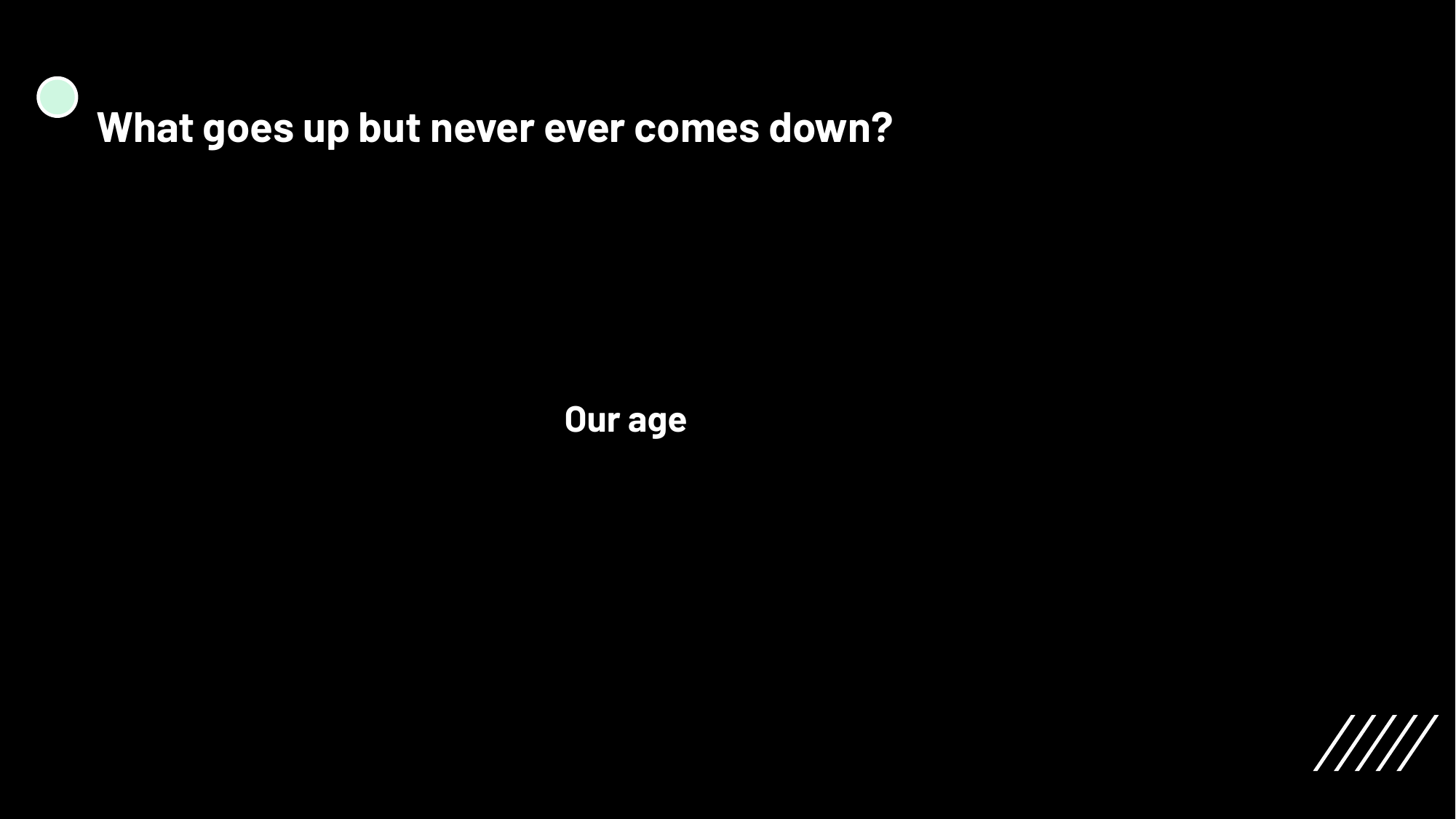

What goes up but never ever comes down?

Our age